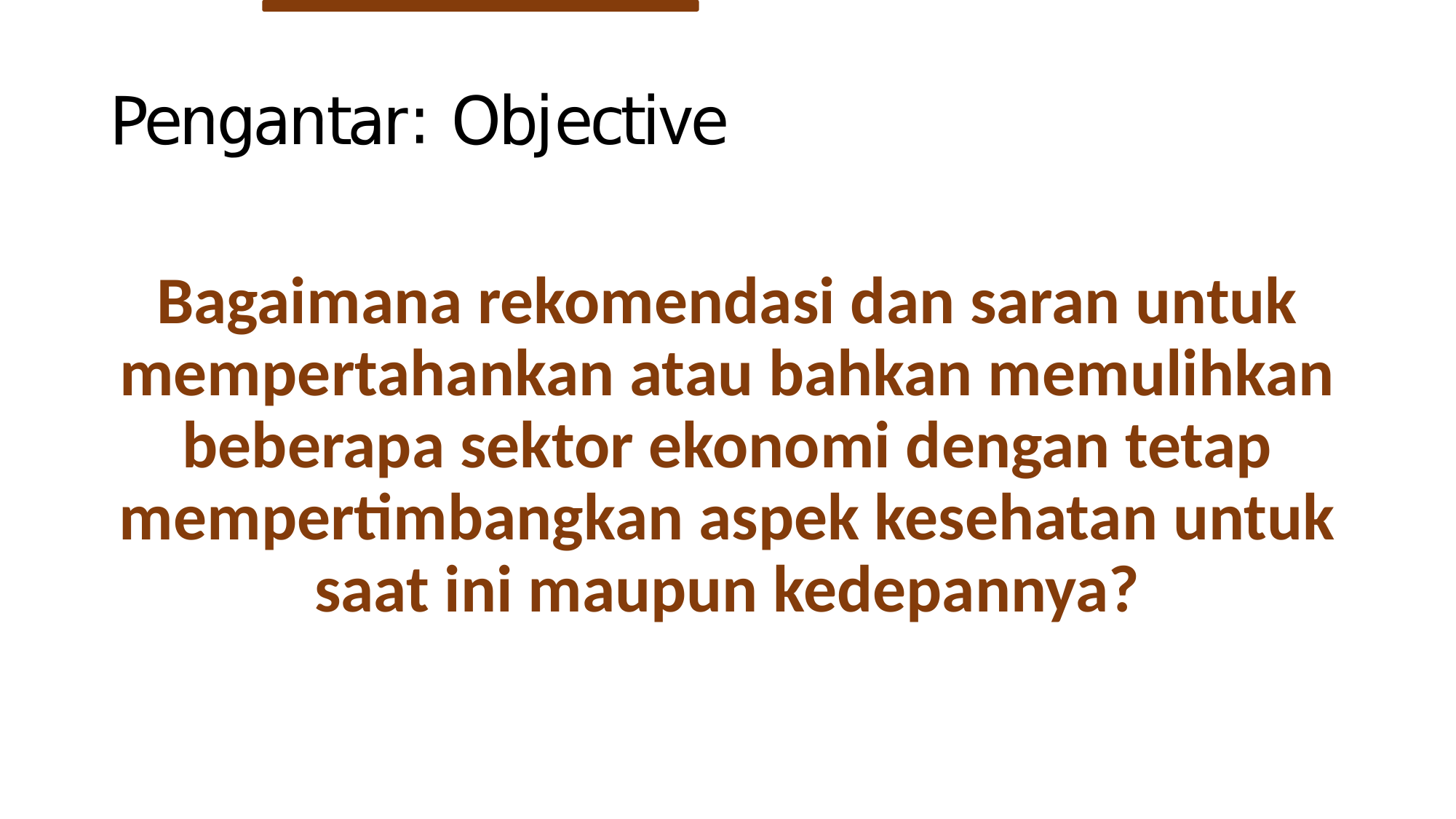

# Pengantar: Objective
Bagaimana rekomendasi dan saran untuk mempertahankan atau bahkan memulihkan beberapa sektor ekonomi dengan tetap mempertimbangkan aspek kesehatan untuk saat ini maupun kedepannya?